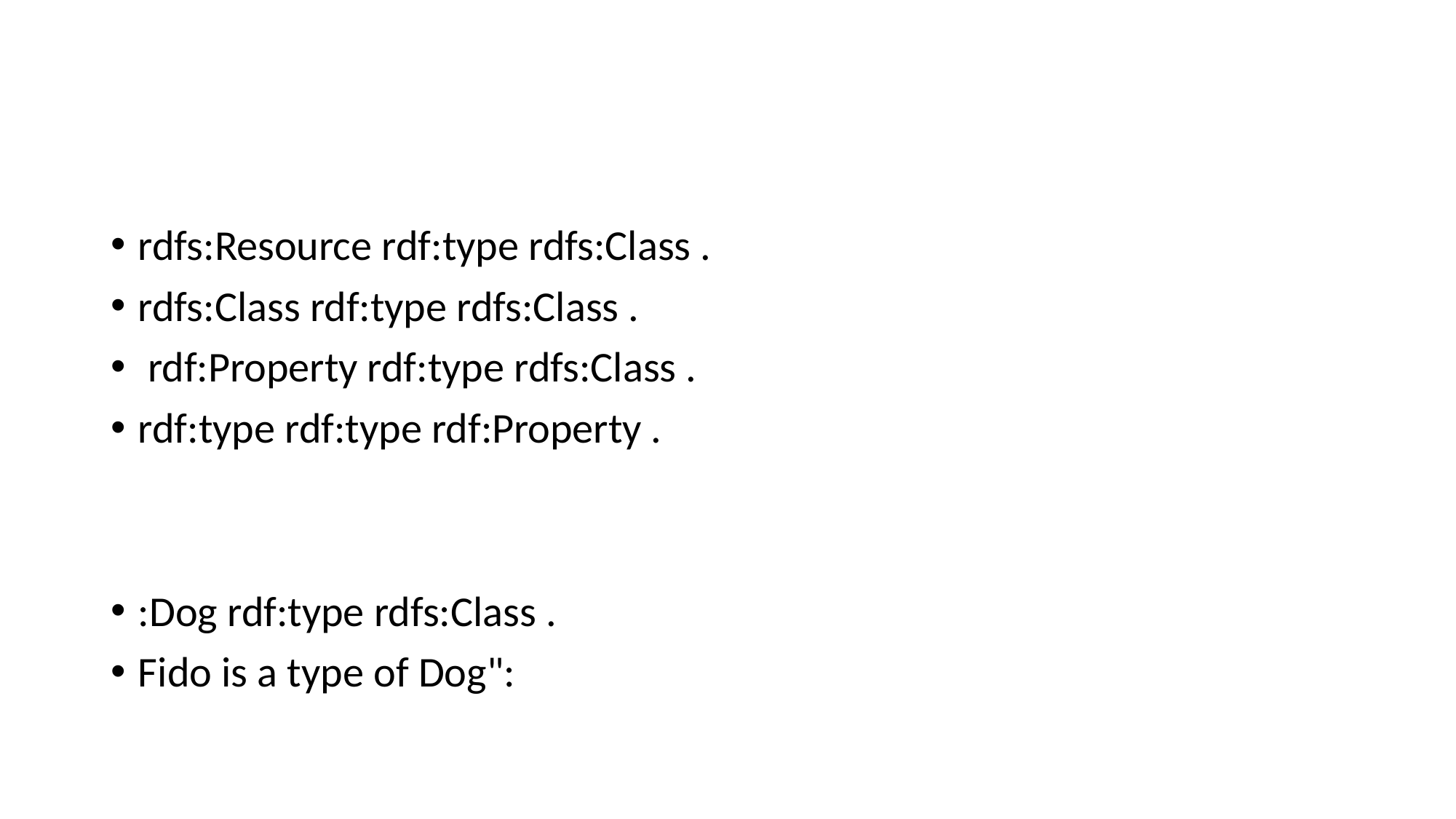

#
rdfs:Resource rdf:type rdfs:Class .
rdfs:Class rdf:type rdfs:Class .
 rdf:Property rdf:type rdfs:Class .
rdf:type rdf:type rdf:Property .

:Dog rdf:type rdfs:Class .
Fido is a type of Dog":